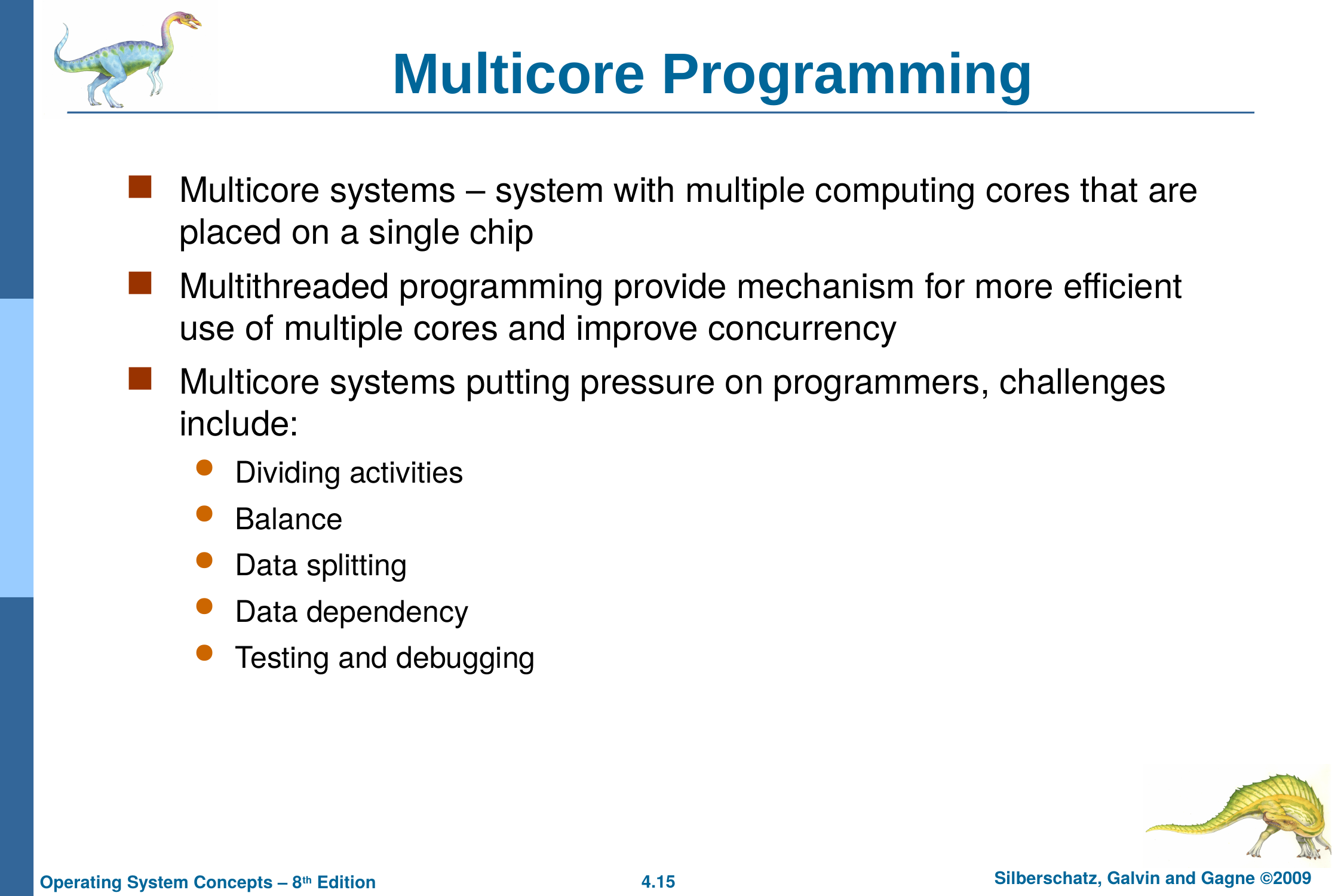

# Multicore Programming
Multicore systems – system with multiple computing cores that are placed on a single chip
Multithreaded programming provide mechanism for more efficient use of multiple cores and improve concurrency
Multicore systems putting pressure on programmers, challenges include:
Dividing activities
Balance
Data splitting
Data dependency
Testing and debugging